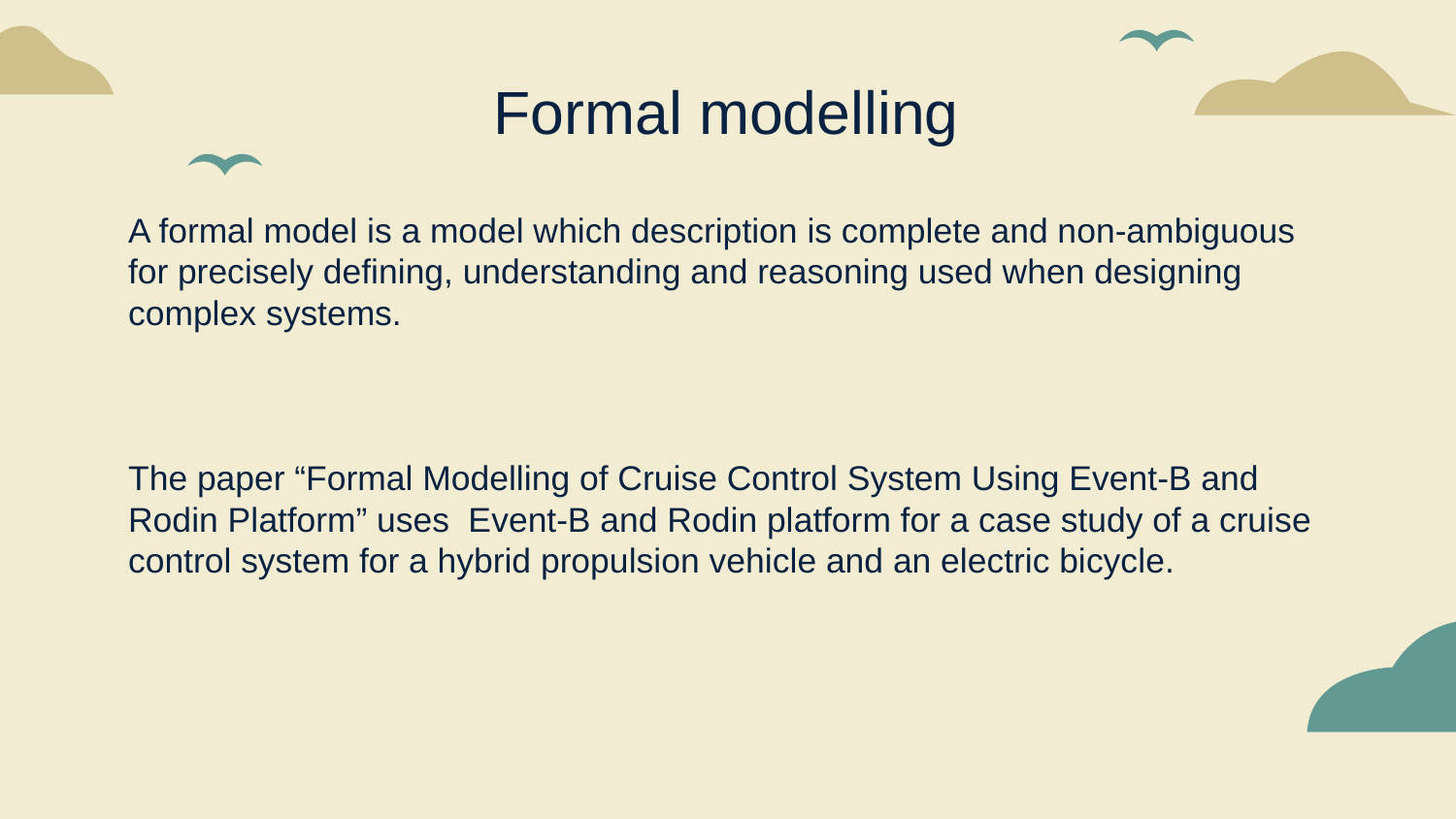

# Formal modelling
A formal model is a model which description is complete and non-ambiguous for precisely defining, understanding and reasoning used when designing complex systems.

The paper “Formal Modelling of Cruise Control System Using Event-B and Rodin Platform” uses  Event-B and Rodin platform for a case study of a cruise control system for a hybrid propulsion vehicle and an electric bicycle.